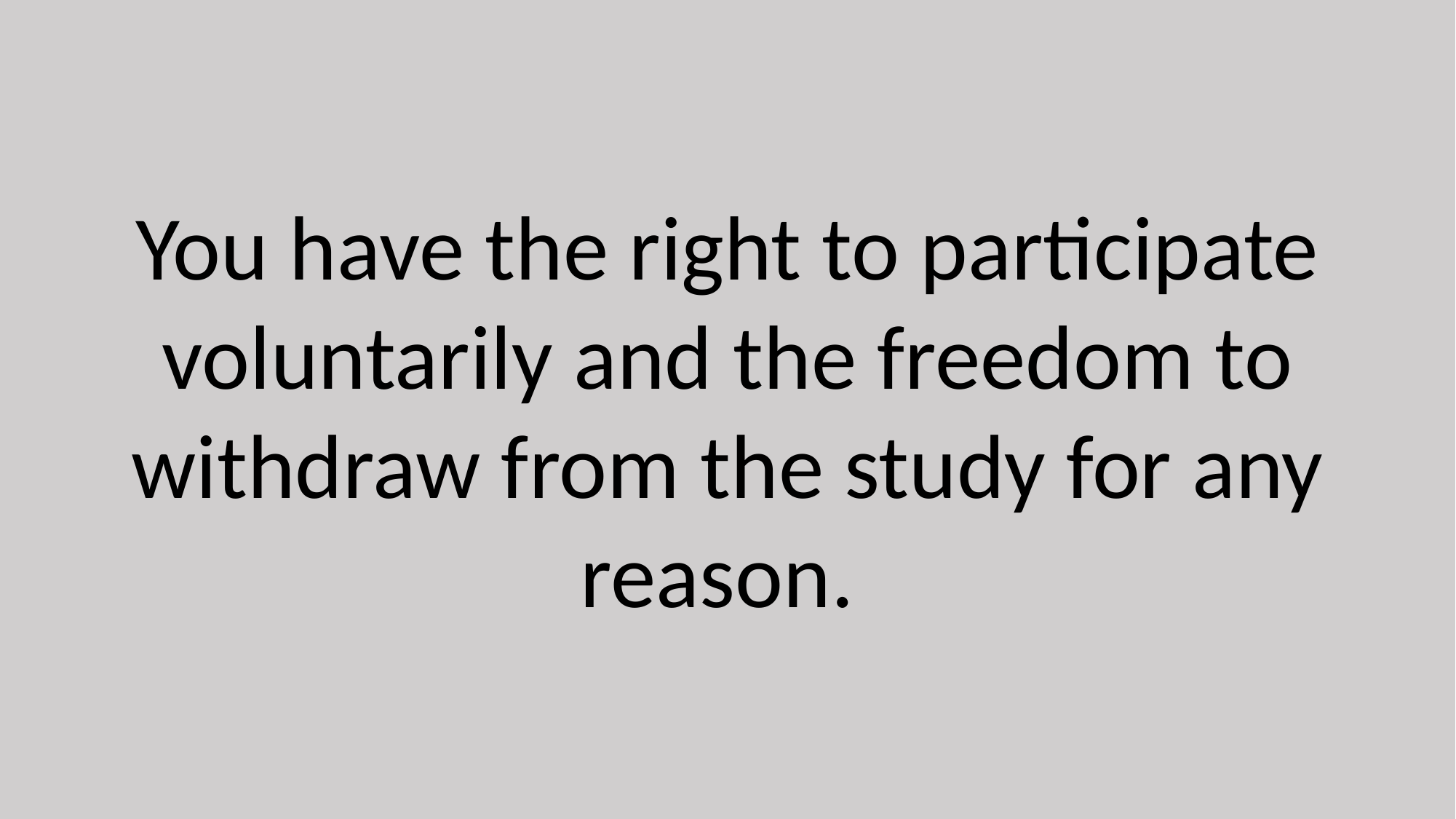

You have the right to participate voluntarily and the freedom to withdraw from the study for any reason.